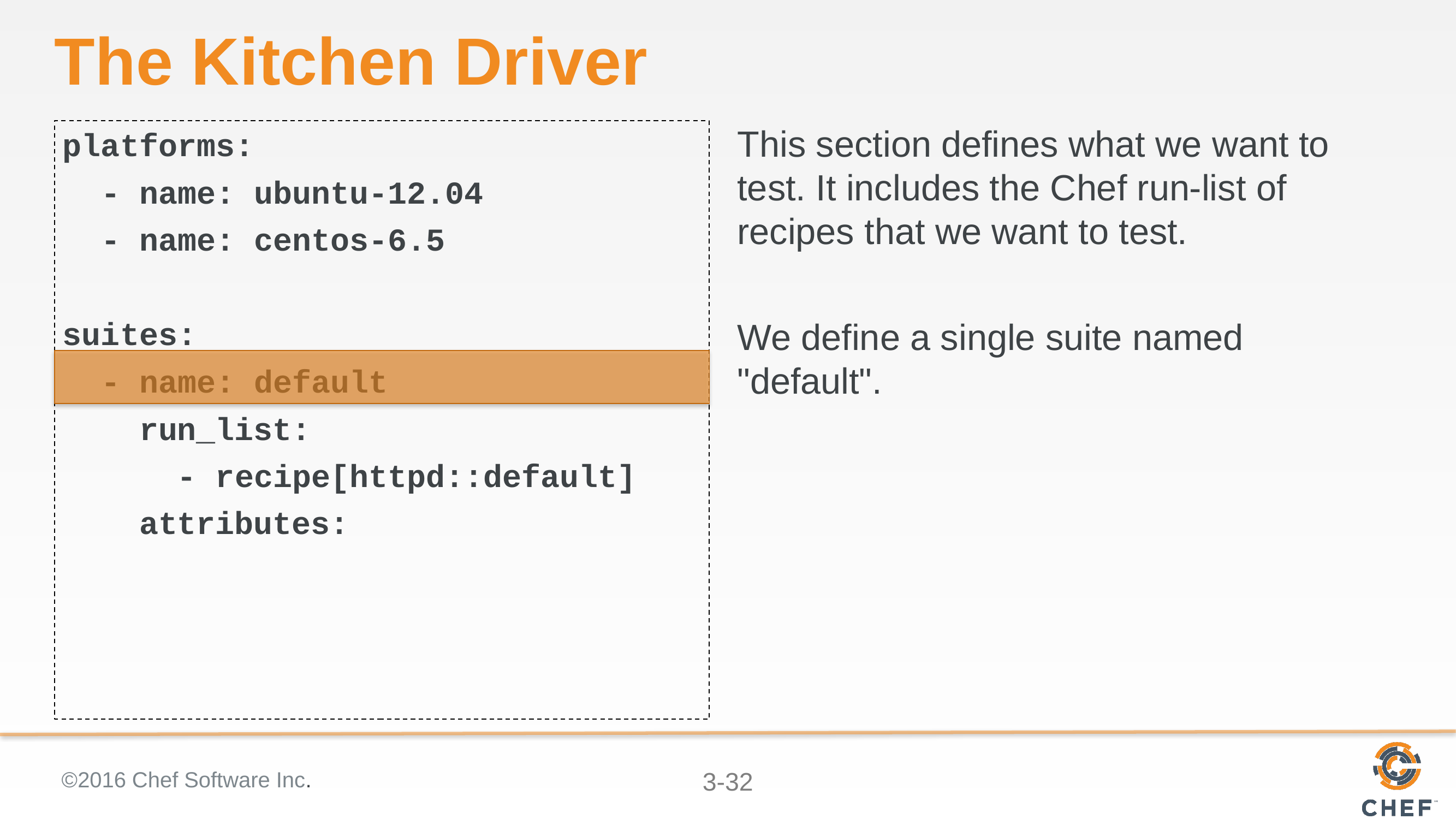

# The Kitchen Driver
platforms:
  - name: ubuntu-12.04
  - name: centos-6.5

suites:
  - name: default
    run_list:
      - recipe[httpd::default]
    attributes:

This section defines what we want to test. It includes the Chef run-list of recipes that we want to test.

We define a single suite named "default".